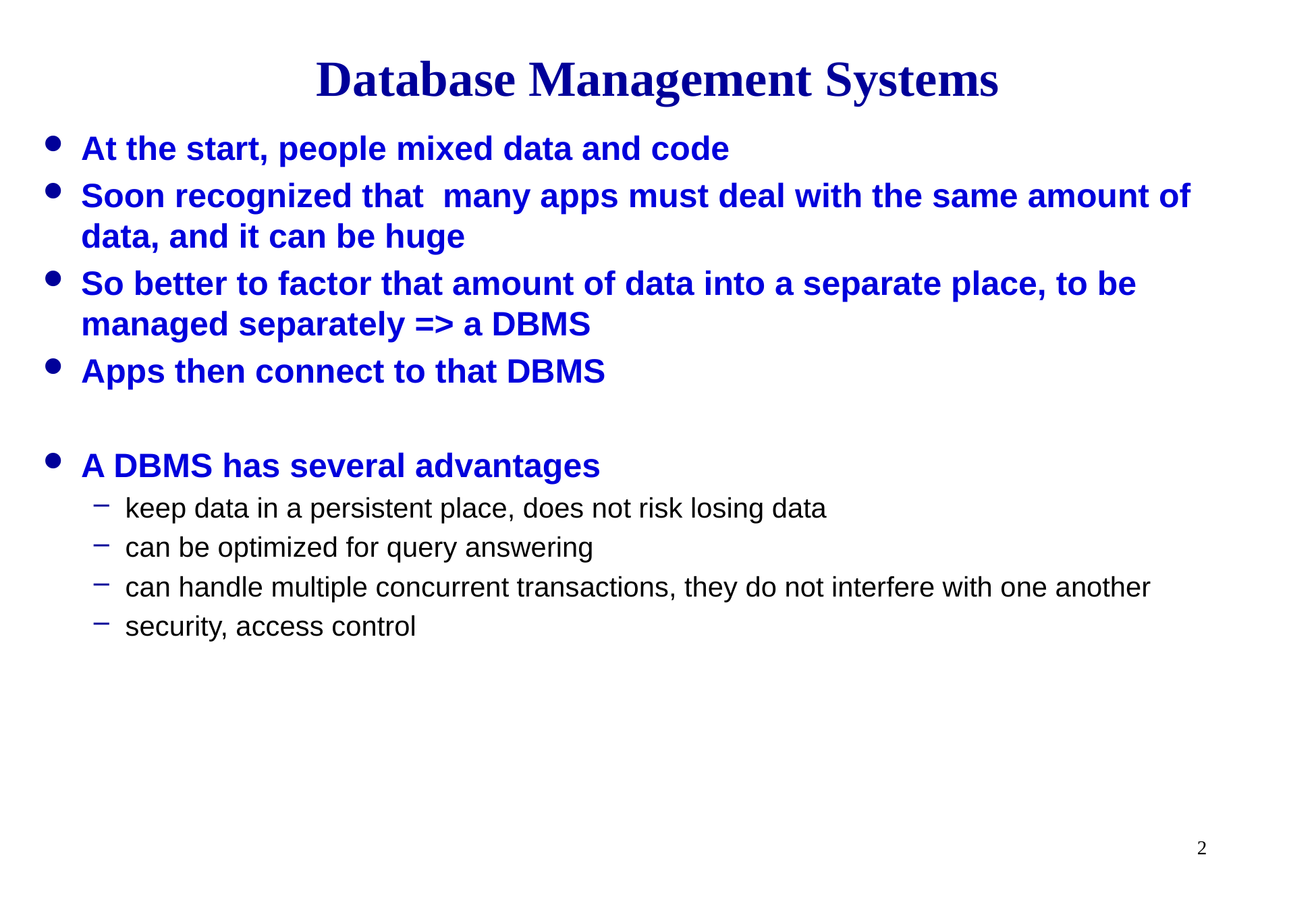

# Database Management Systems
At the start, people mixed data and code
Soon recognized that  many apps must deal with the same amount of data, and it can be huge
So better to factor that amount of data into a separate place, to be managed separately => a DBMS
Apps then connect to that DBMS

A DBMS has several advantages
keep data in a persistent place, does not risk losing data
can be optimized for query answering
can handle multiple concurrent transactions, they do not interfere with one another
security, access control

2